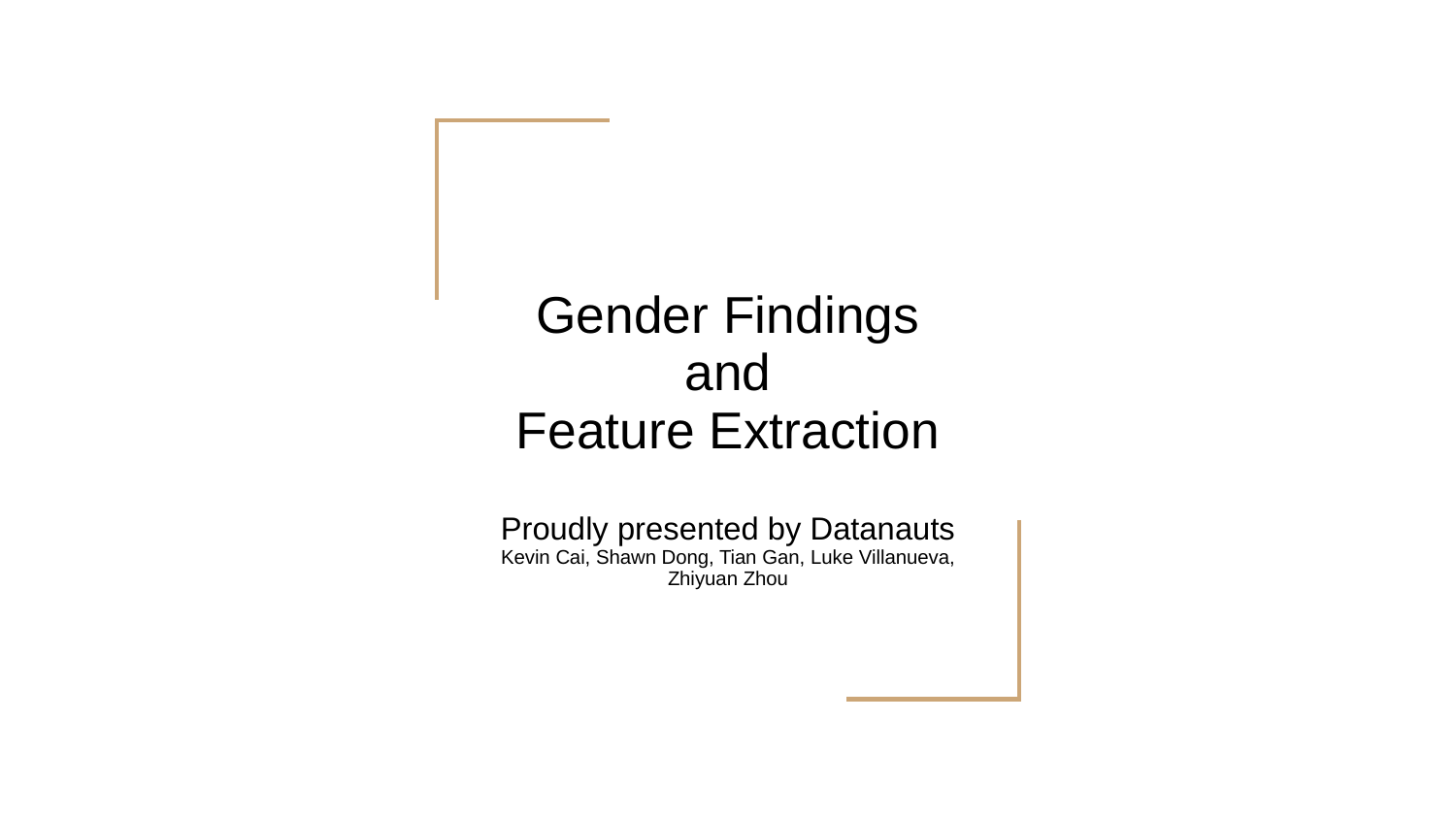

# Gender Findings and
Feature Extraction
Proudly presented by Datanauts
Kevin Cai, Shawn Dong, Tian Gan, Luke Villanueva, Zhiyuan Zhou